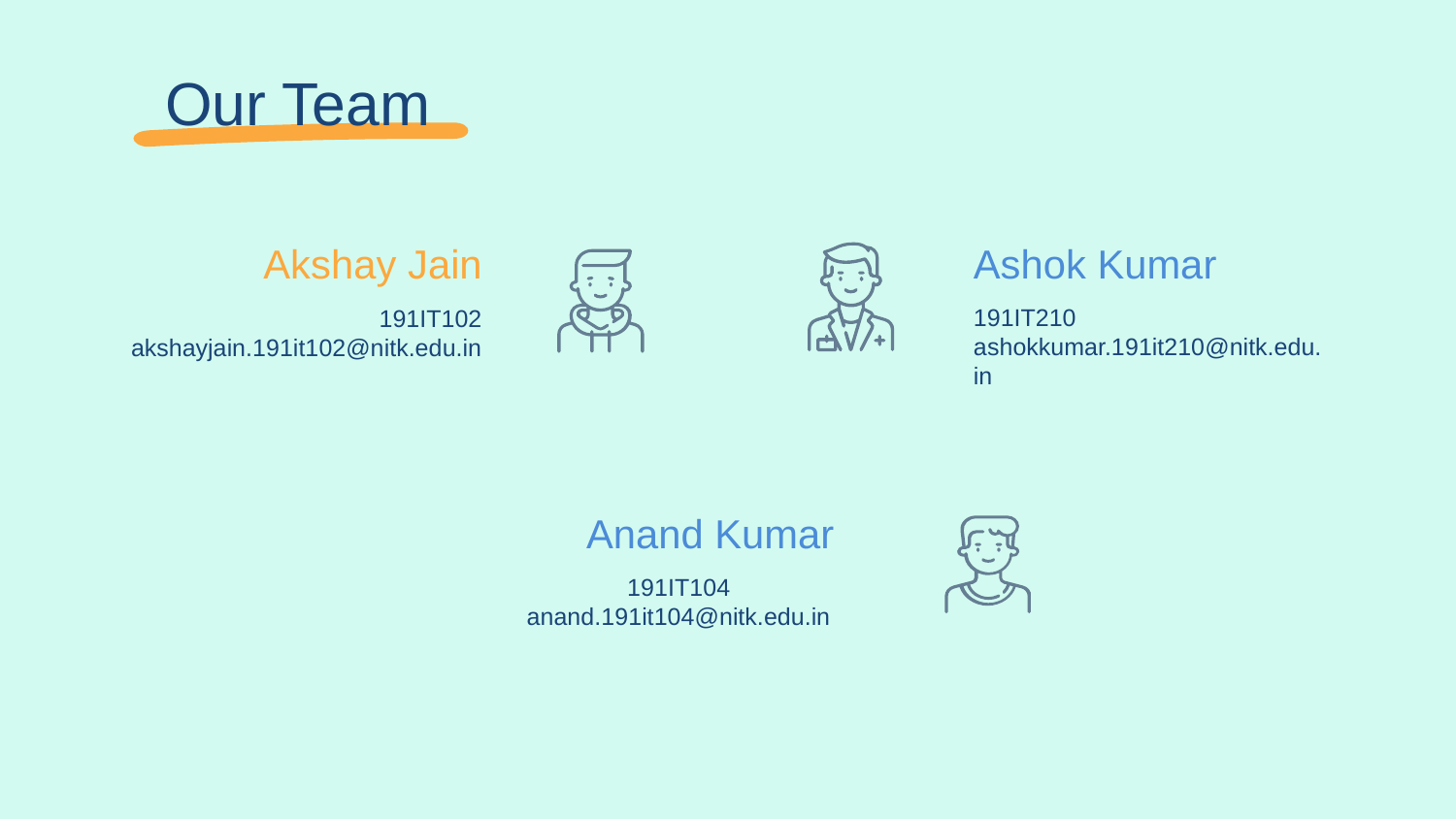

# Our Team

Akshay Jain
Ashok Kumar

191IT210
ashokkumar.191it210@nitk.edu.in
191IT102
akshayjain.191it102@nitk.edu.in
Anand Kumar

191IT104
anand.191it104@nitk.edu.in